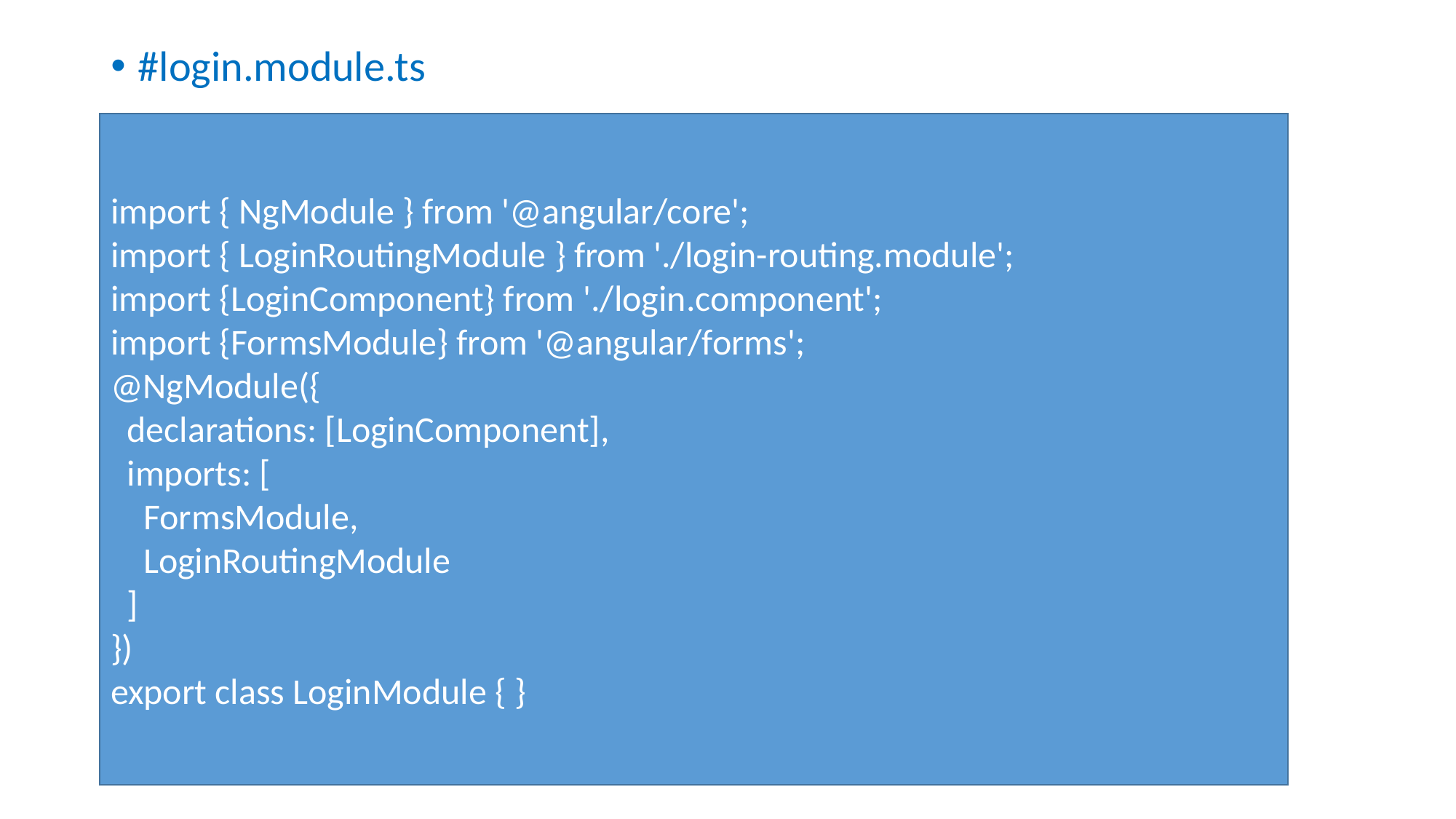

#login.module.ts

import { NgModule } from '@angular/core';
import { LoginRoutingModule } from './login-routing.module';
import {LoginComponent} from './login.component';
import {FormsModule} from '@angular/forms';
@NgModule({
  declarations: [LoginComponent],
  imports: [
    FormsModule,
    LoginRoutingModule
  ]
})
export class LoginModule { }